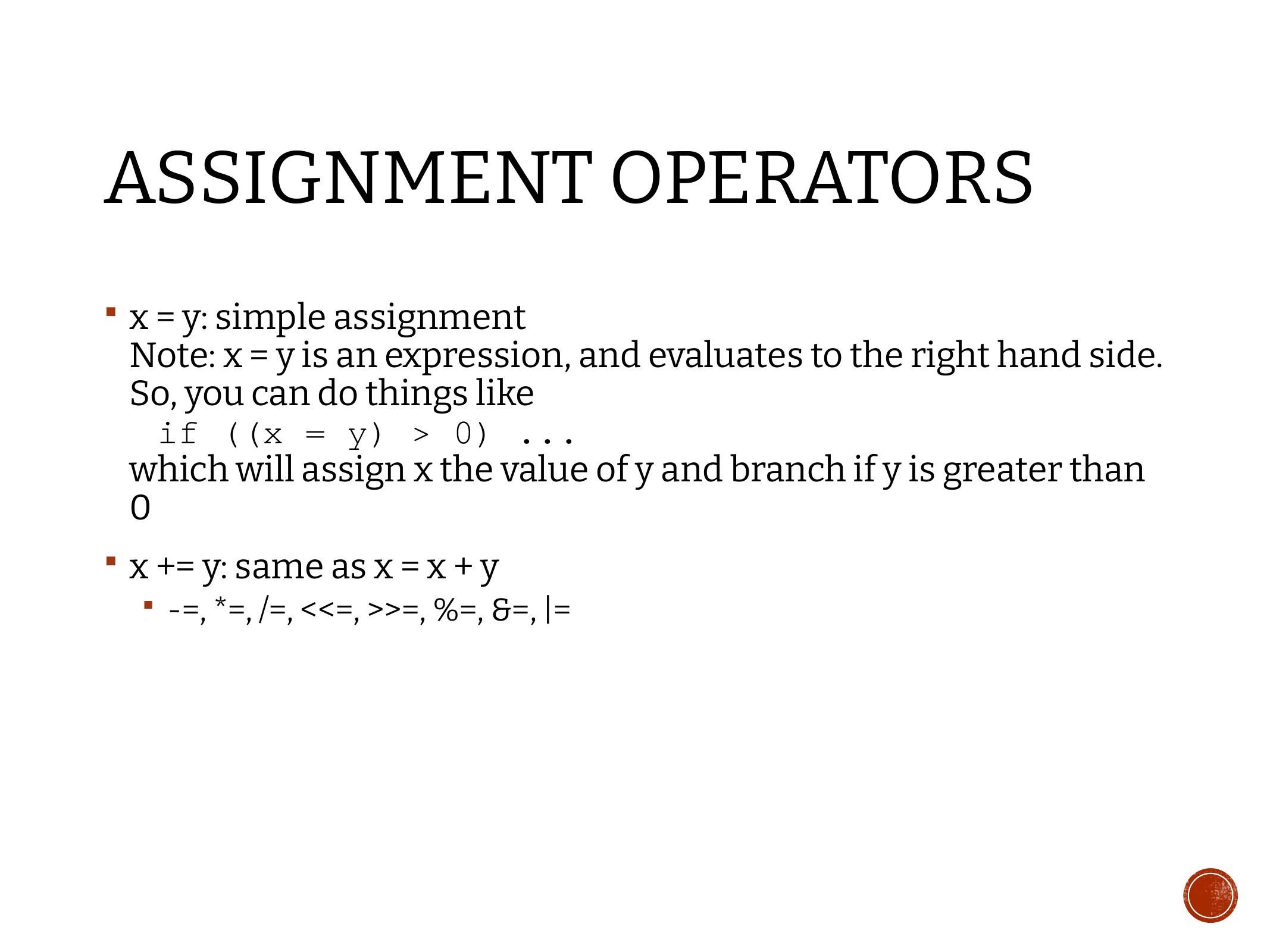

# Assignment Operators
x = y: simple assignment
Note: x = y is an expression, and evaluates to the right hand side. So, you can do things like
    if ((x = y) > 0) ...
which will assign x the value of y and branch if y is greater than 0
x += y: same as x = x + y
-=, *=, /=, <<=, >>=, %=, &=, |=